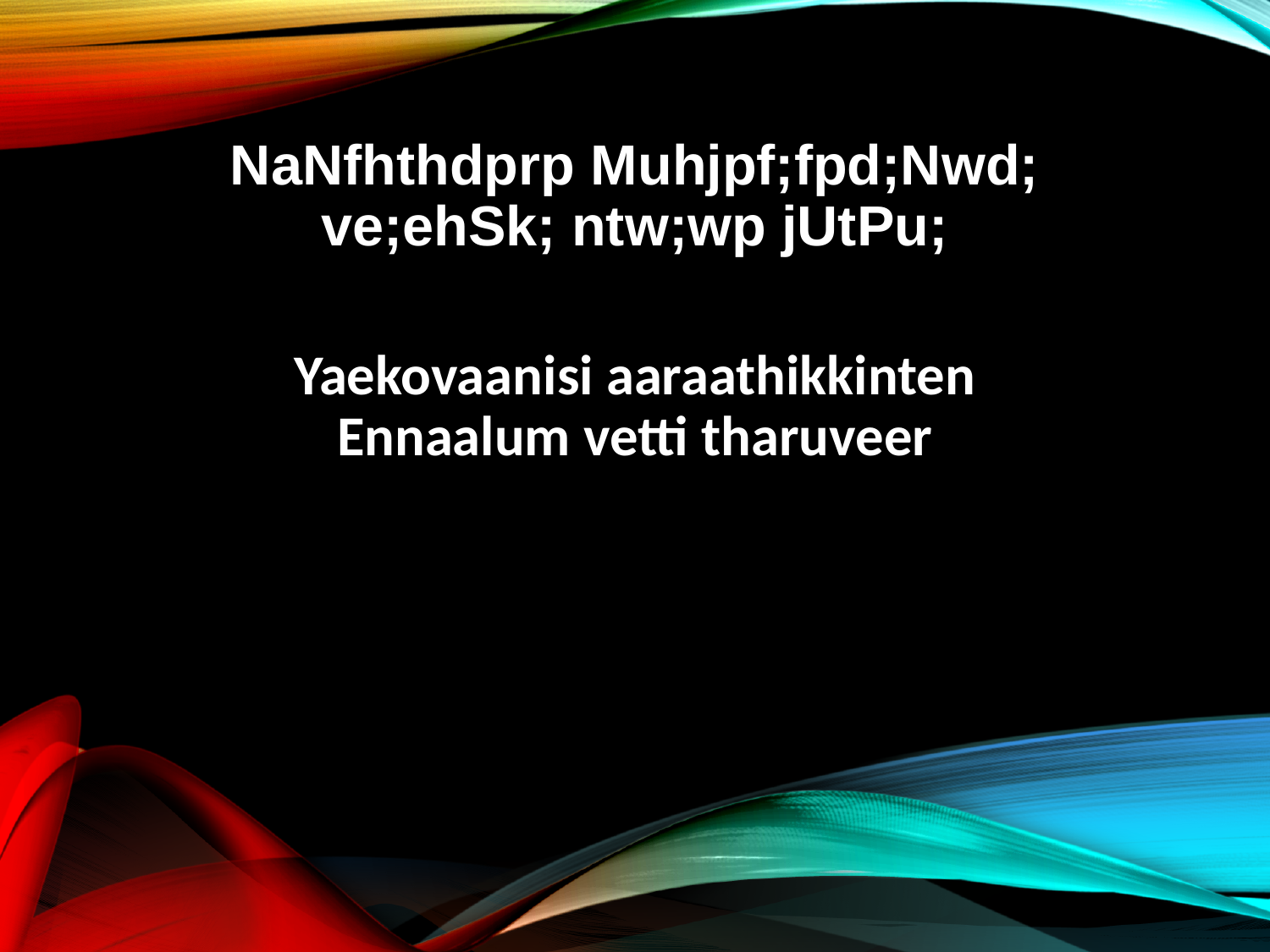

NaNfhthdprp Muhjpf;fpd;Nwd;
ve;ehSk; ntw;wp jUtPu;

Yaekovaanisi aaraathikkinten
Ennaalum vetti tharuveer